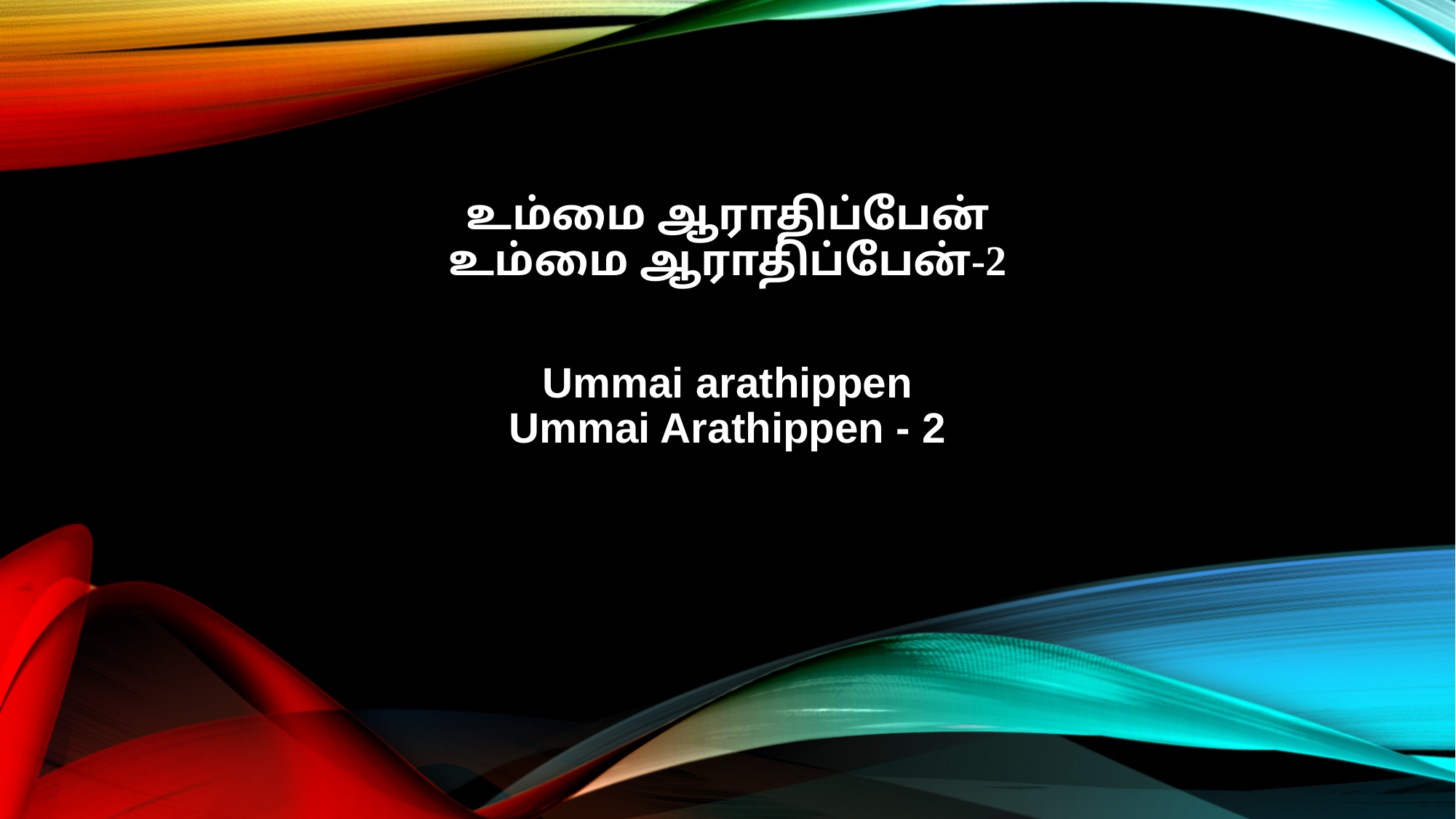

உம்மை ஆராதிப்பேன்
உம்மை ஆராதிப்பேன்-2

Ummai arathippen
Ummai Arathippen - 2